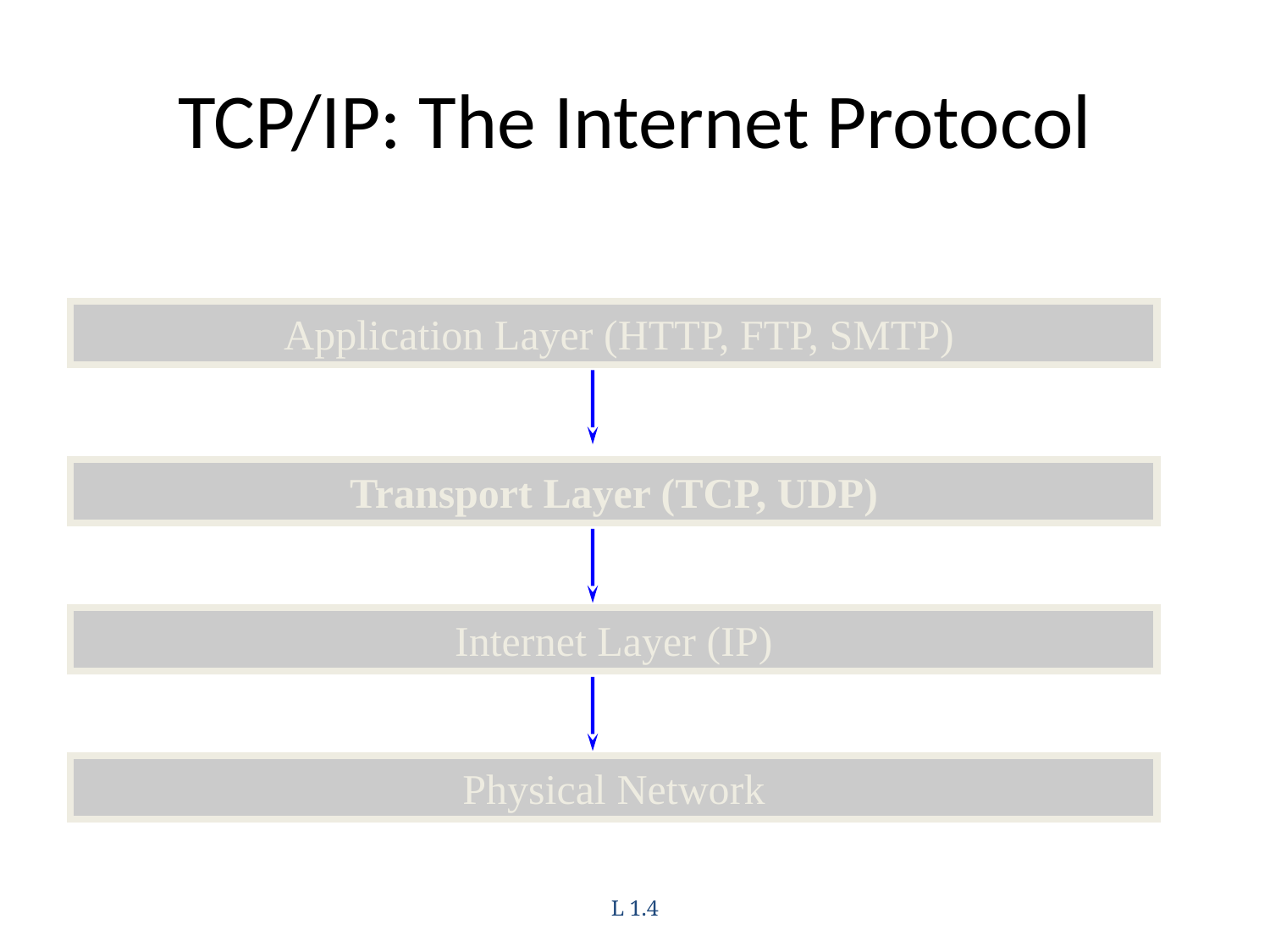

# TCP/IP: The Internet Protocol
 Application Layer (HTTP, FTP, SMTP)

Transport Layer (TCP, UDP)

Internet Layer (IP)

Physical Network
L 1.4